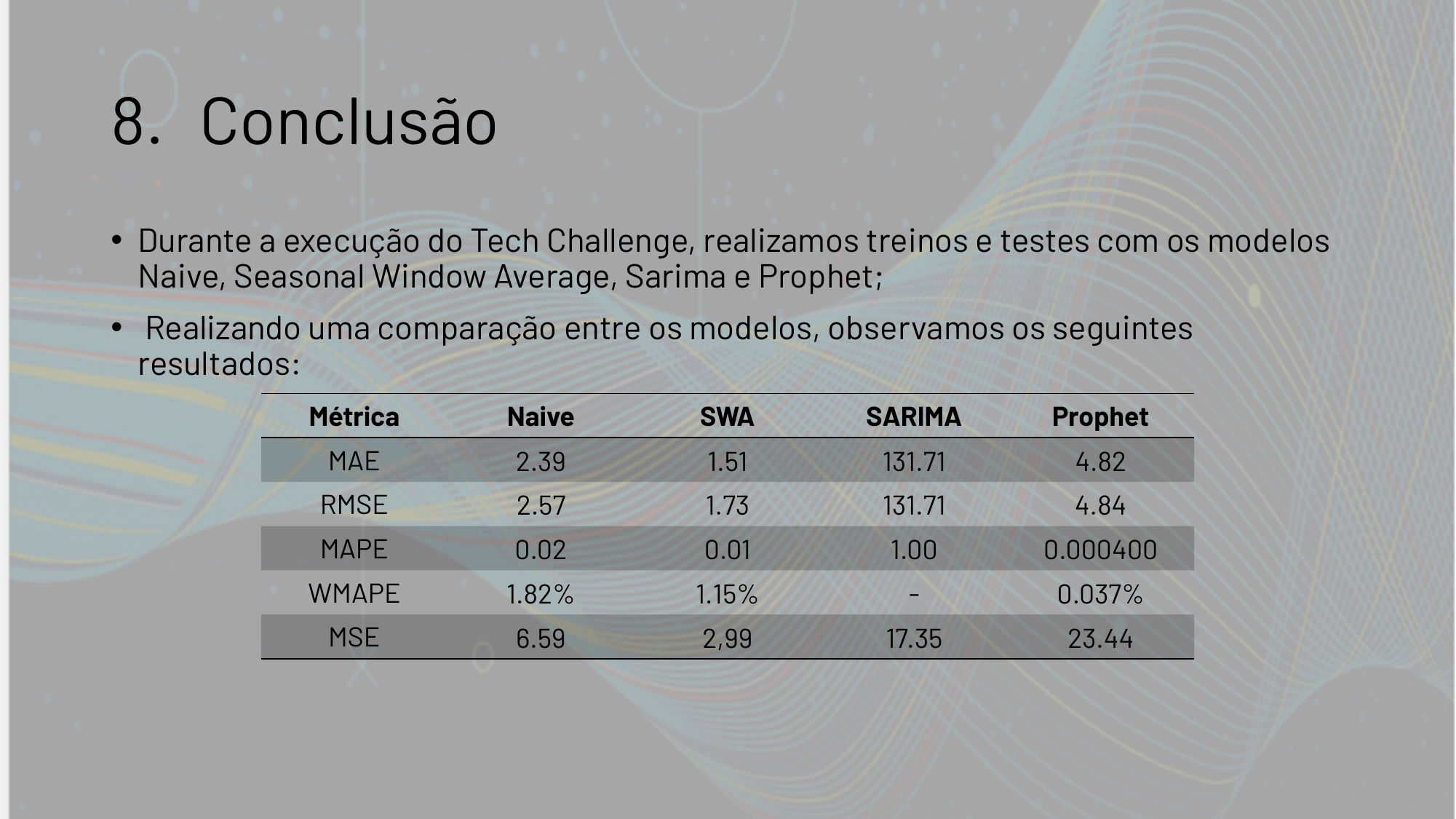

# Conclusão
Durante a execução do Tech Challenge, realizamos treinos e testes com os modelos Naive, Seasonal Window Average, Sarima e Prophet;
 Realizando uma comparação entre os modelos, observamos os seguintes resultados:

| Métrica | Naive | SWA | SARIMA | Prophet |
| --- | --- | --- | --- | --- |
| MAE | 2.39 | 1.51 | 131.71 | 4.82 |
| RMSE | 2.57 | 1.73 | 131.71 | 4.84 |
| MAPE | 0.02 | 0.01 | 1.00 | 0.000400 |
| WMAPE | 1.82% | 1.15% | - | 0.037% |
| MSE | 6.59 | 2,99 | 17.35 | 23.44 |